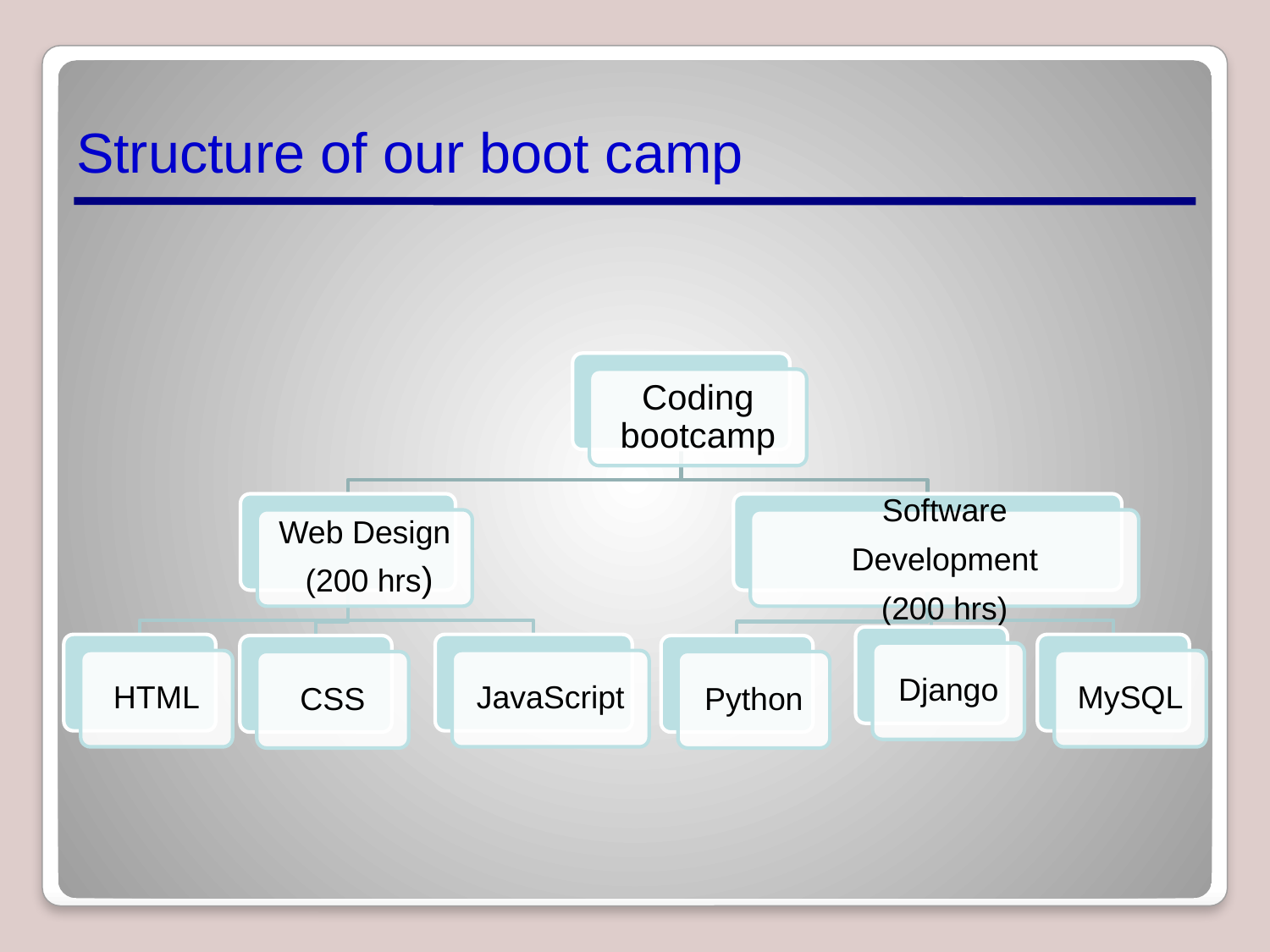

# Structure of our boot camp

Coding bootcamp

Web Design
 (200 hrs)
Software
Development
(200 hrs)

Django

HTML
JavaScript
MySQL
CSS
Python